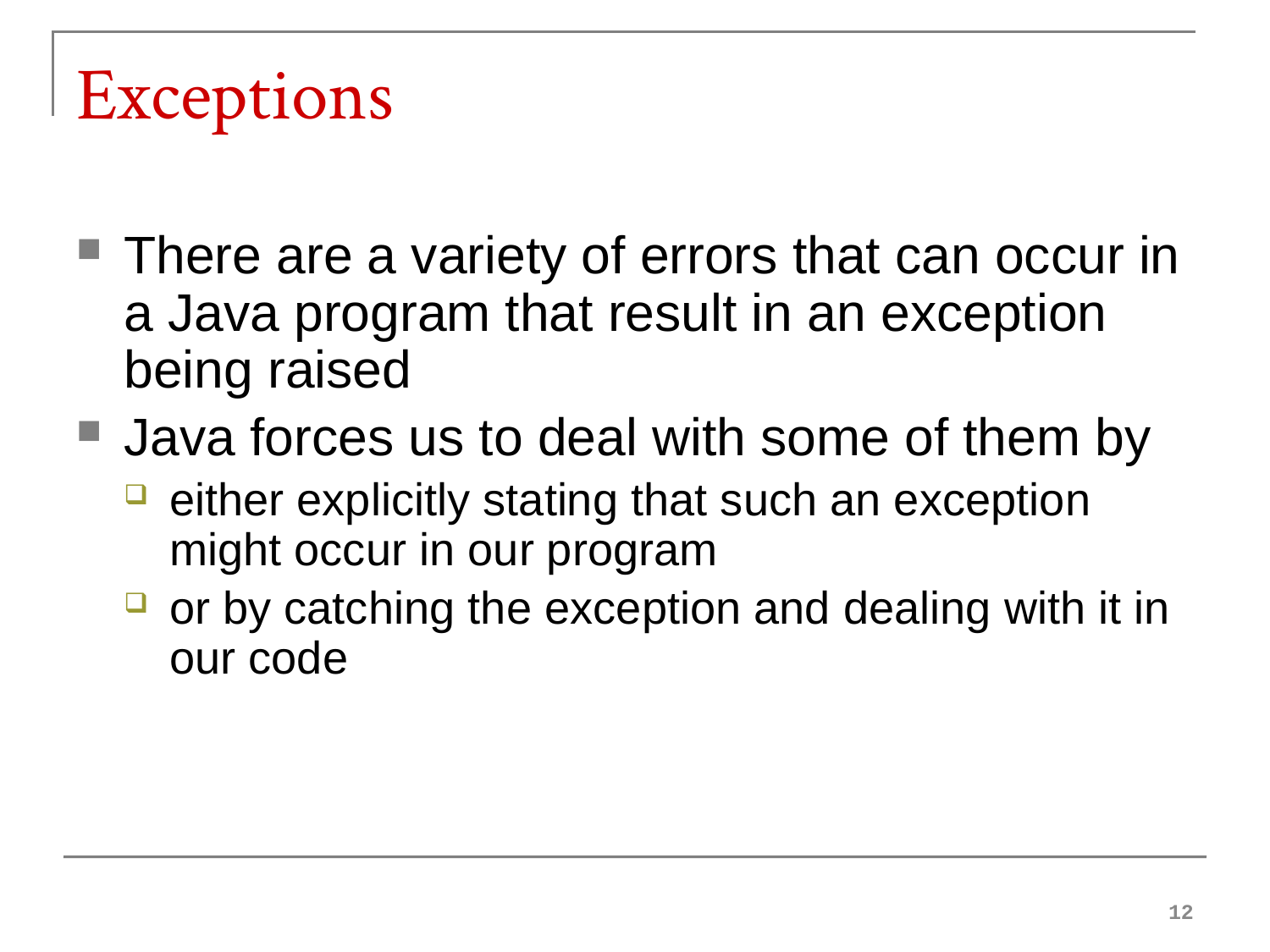

# Exceptions
There are a variety of errors that can occur in a Java program that result in an exception being raised
Java forces us to deal with some of them by
either explicitly stating that such an exception might occur in our program
or by catching the exception and dealing with it in our code
12